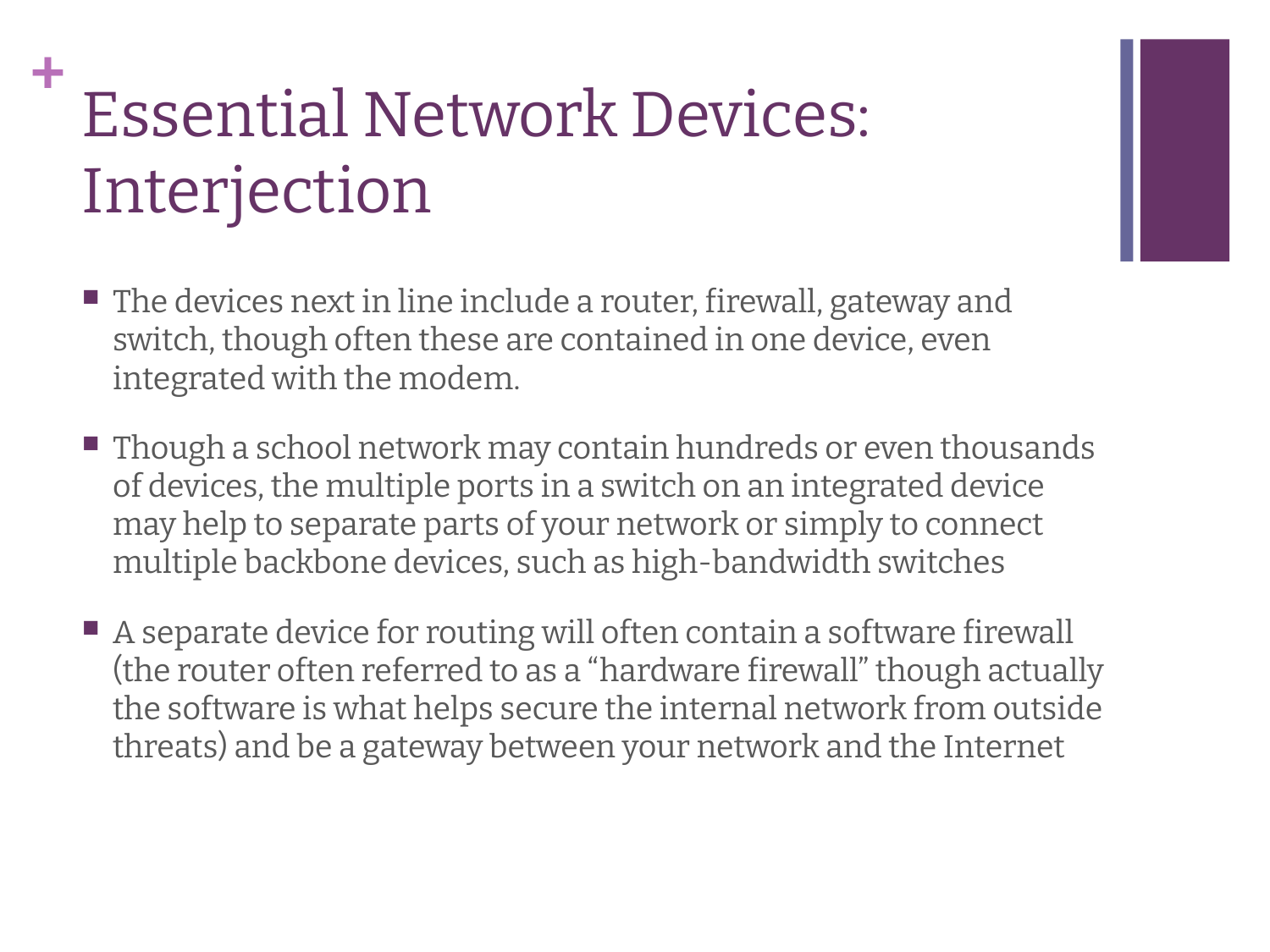

# Essential Network Devices: Interjection
The devices next in line include a router, firewall, gateway and switch, though often these are contained in one device, even integrated with the modem.
Though a school network may contain hundreds or even thousands of devices, the multiple ports in a switch on an integrated device may help to separate parts of your network or simply to connect multiple backbone devices, such as high-bandwidth switches
A separate device for routing will often contain a software firewall (the router often referred to as a “hardware firewall” though actually the software is what helps secure the internal network from outside threats) and be a gateway between your network and the Internet